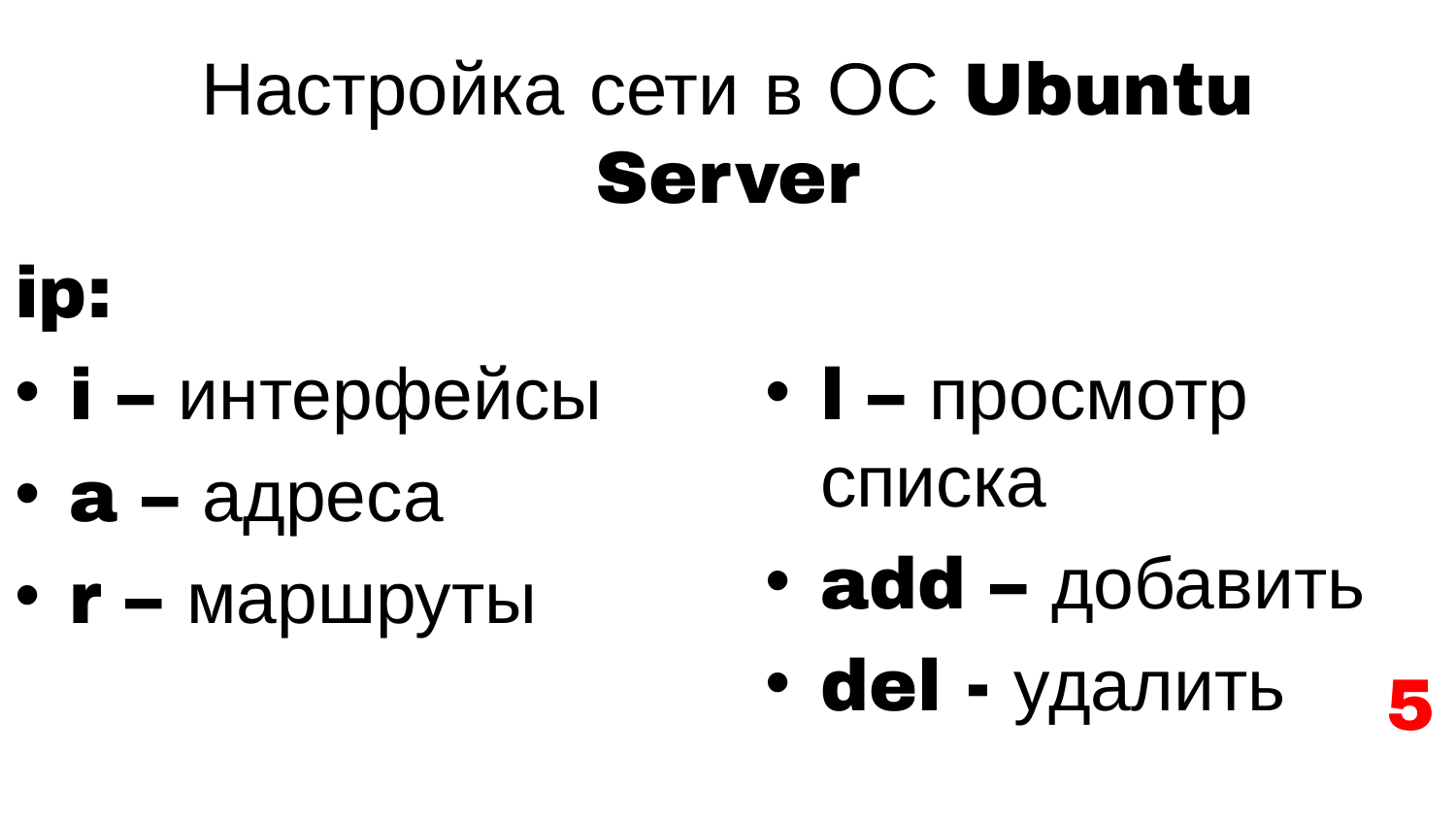

# Настройка сети в ОС Ubuntu Server
ip:
i – интерфейсы
a – адреса
r – маршруты

l – просмотр списка
add – добавить
del - удалить
5